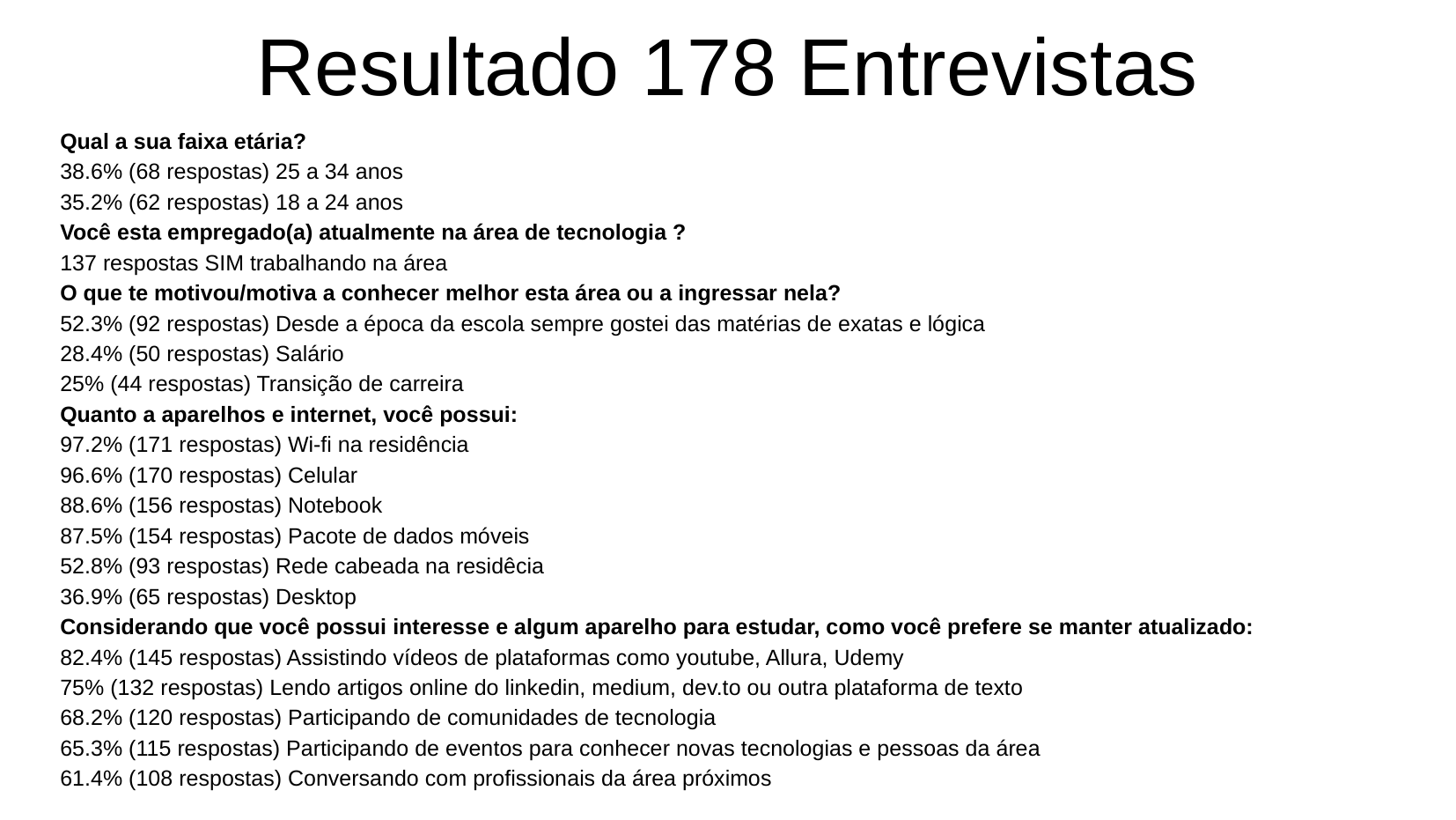

# Resultado 178 Entrevistas
Qual a sua faixa etária?
38.6% (68 respostas) 25 a 34 anos
35.2% (62 respostas) 18 a 24 anos
Você esta empregado(a) atualmente na área de tecnologia ?
137 respostas SIM trabalhando na área
O que te motivou/motiva a conhecer melhor esta área ou a ingressar nela?
52.3% (92 respostas) Desde a época da escola sempre gostei das matérias de exatas e lógica
28.4% (50 respostas) Salário
25% (44 respostas) Transição de carreira
Quanto a aparelhos e internet, você possui:
97.2% (171 respostas) Wi-fi na residência
96.6% (170 respostas) Celular
88.6% (156 respostas) Notebook
87.5% (154 respostas) Pacote de dados móveis
52.8% (93 respostas) Rede cabeada na residêcia
36.9% (65 respostas) Desktop
Considerando que você possui interesse e algum aparelho para estudar, como você prefere se manter atualizado:
82.4% (145 respostas) Assistindo vídeos de plataformas como youtube, Allura, Udemy
75% (132 respostas) Lendo artigos online do linkedin, medium, dev.to ou outra plataforma de texto
68.2% (120 respostas) Participando de comunidades de tecnologia
65.3% (115 respostas) Participando de eventos para conhecer novas tecnologias e pessoas da área
61.4% (108 respostas) Conversando com profissionais da área próximos